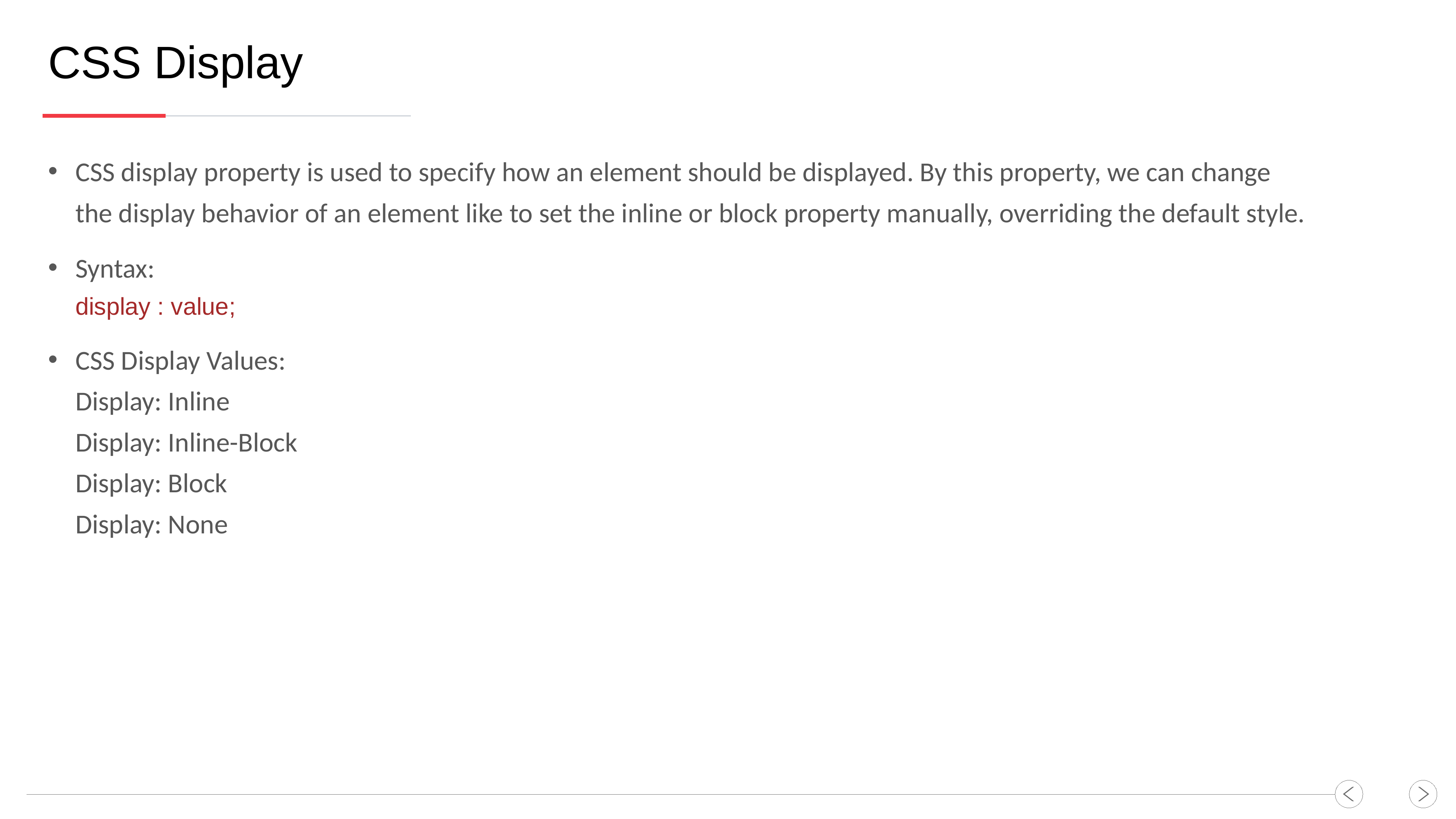

CSS Display
CSS display property is used to specify how an element should be displayed. By this property, we can change the display behavior of an element like to set the inline or block property manually, overriding the default style.
Syntax:
display : value;
CSS Display Values:
Display: Inline
Display: Inline-Block
Display: Block
Display: None